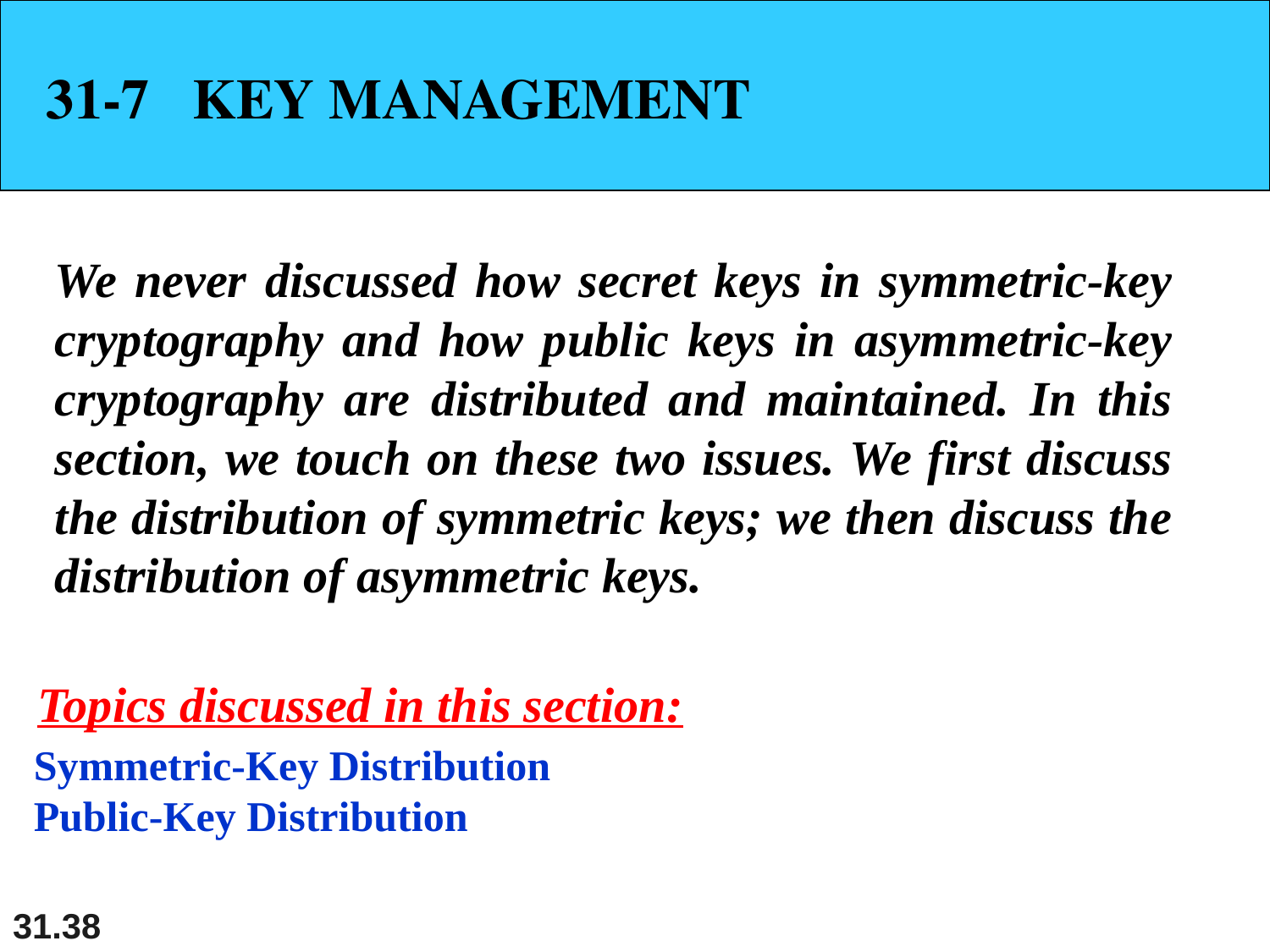

31-7   KEY MANAGEMENT
We never discussed how secret keys in symmetric-key cryptography and how public keys in asymmetric-key cryptography are distributed and maintained. In this section, we touch on these two issues. We first discuss the distribution of symmetric keys; we then discuss the distribution of asymmetric keys.
Topics discussed in this section:
Symmetric-Key Distribution
Public-Key Distribution
31.38